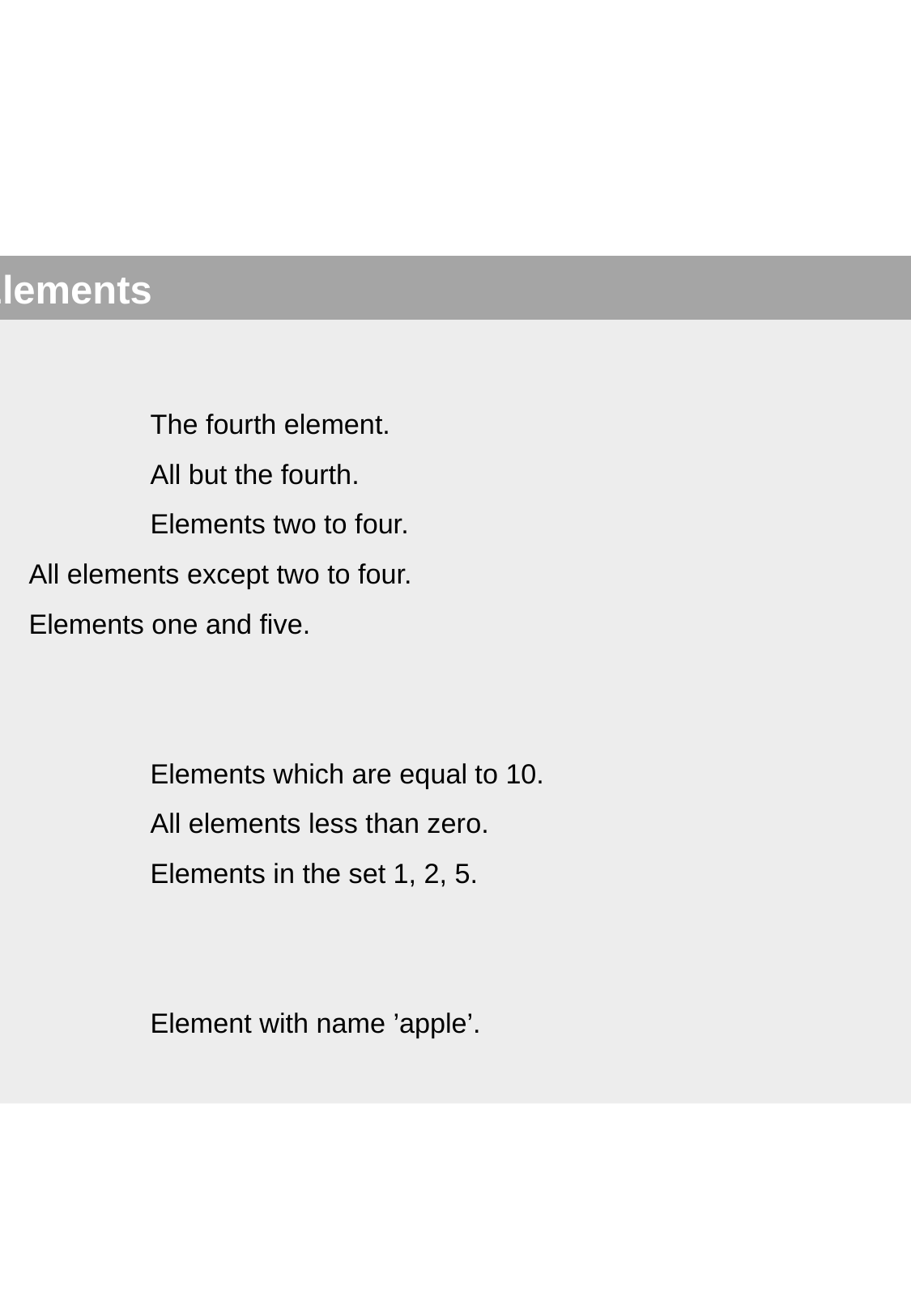

Selecting Vector Elements

By Position
x[4]			 	The fourth element.
x[-4] 				All but the fourth.
x[2:4]				Elements two to four.
x[-(2:4)]			All elements except two to four.
x[c(1,5)]			Elements one and five.

By Value
x[x == 10]			Elements which are equal to 10.
x[x < 0]				All elements less than zero.
x[x %in% c(1, 2, 5)]		Elements in the set 1, 2, 5.

Named Vectors
x[‘apple’]			Element with name ’apple’.